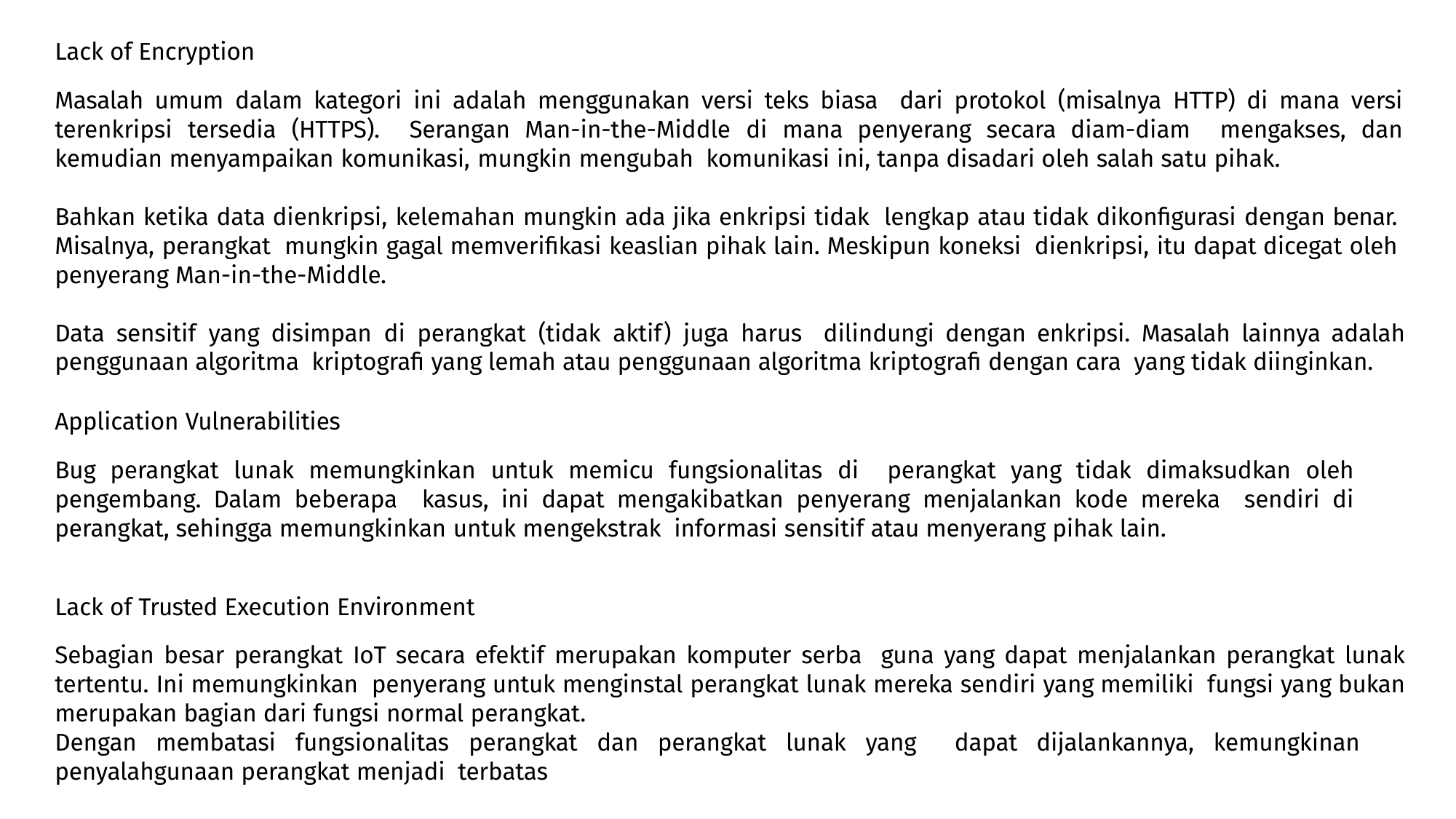

Lack of Encryption
Masalah umum dalam kategori ini adalah menggunakan versi teks biasa  dari protokol (misalnya HTTP) di mana versi terenkripsi tersedia (HTTPS).  Serangan Man-in-the-Middle di mana penyerang secara diam-diam  mengakses, dan kemudian menyampaikan komunikasi, mungkin mengubah  komunikasi ini, tanpa disadari oleh salah satu pihak.

Bahkan ketika data dienkripsi, kelemahan mungkin ada jika enkripsi tidak  lengkap atau tidak dikonfigurasi dengan benar. Misalnya, perangkat  mungkin gagal memverifikasi keaslian pihak lain. Meskipun koneksi  dienkripsi, itu dapat dicegat oleh penyerang Man-in-the-Middle.

Data sensitif yang disimpan di perangkat (tidak aktif) juga harus  dilindungi dengan enkripsi. Masalah lainnya adalah penggunaan algoritma  kriptografi yang lemah atau penggunaan algoritma kriptografi dengan cara  yang tidak diinginkan.

Application Vulnerabilities
Bug perangkat lunak memungkinkan untuk memicu fungsionalitas di  perangkat yang tidak dimaksudkan oleh pengembang. Dalam beberapa  kasus, ini dapat mengakibatkan penyerang menjalankan kode mereka  sendiri di perangkat, sehingga memungkinkan untuk mengekstrak  informasi sensitif atau menyerang pihak lain.

Lack of Trusted Execution Environment
Sebagian besar perangkat IoT secara efektif merupakan komputer serba  guna yang dapat menjalankan perangkat lunak tertentu. Ini memungkinkan  penyerang untuk menginstal perangkat lunak mereka sendiri yang memiliki  fungsi yang bukan merupakan bagian dari fungsi normal perangkat.
Dengan membatasi fungsionalitas perangkat dan perangkat lunak yang  dapat dijalankannya, kemungkinan penyalahgunaan perangkat menjadi  terbatas